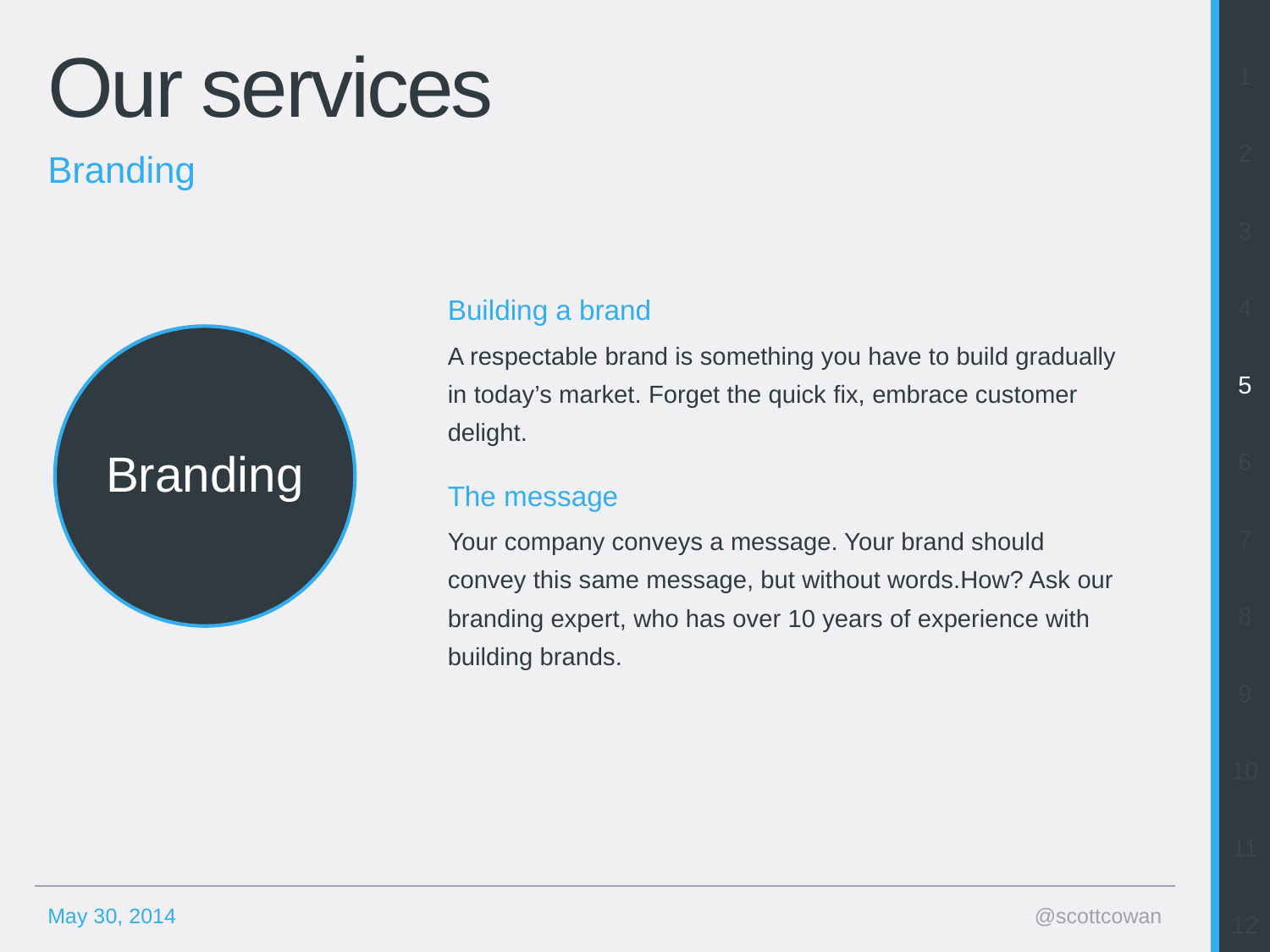

1
2
3
4
5
6
7
8
9
10
11
12
# Our services
Branding
Building a brand
A respectable brand is something you have to build gradually in today’s market. Forget the quick fix, embrace customer delight.
The message
Your company conveys a message. Your brand should convey this same message, but without words.How? Ask our branding expert, who has over 10 years of experience with building brands.

Branding